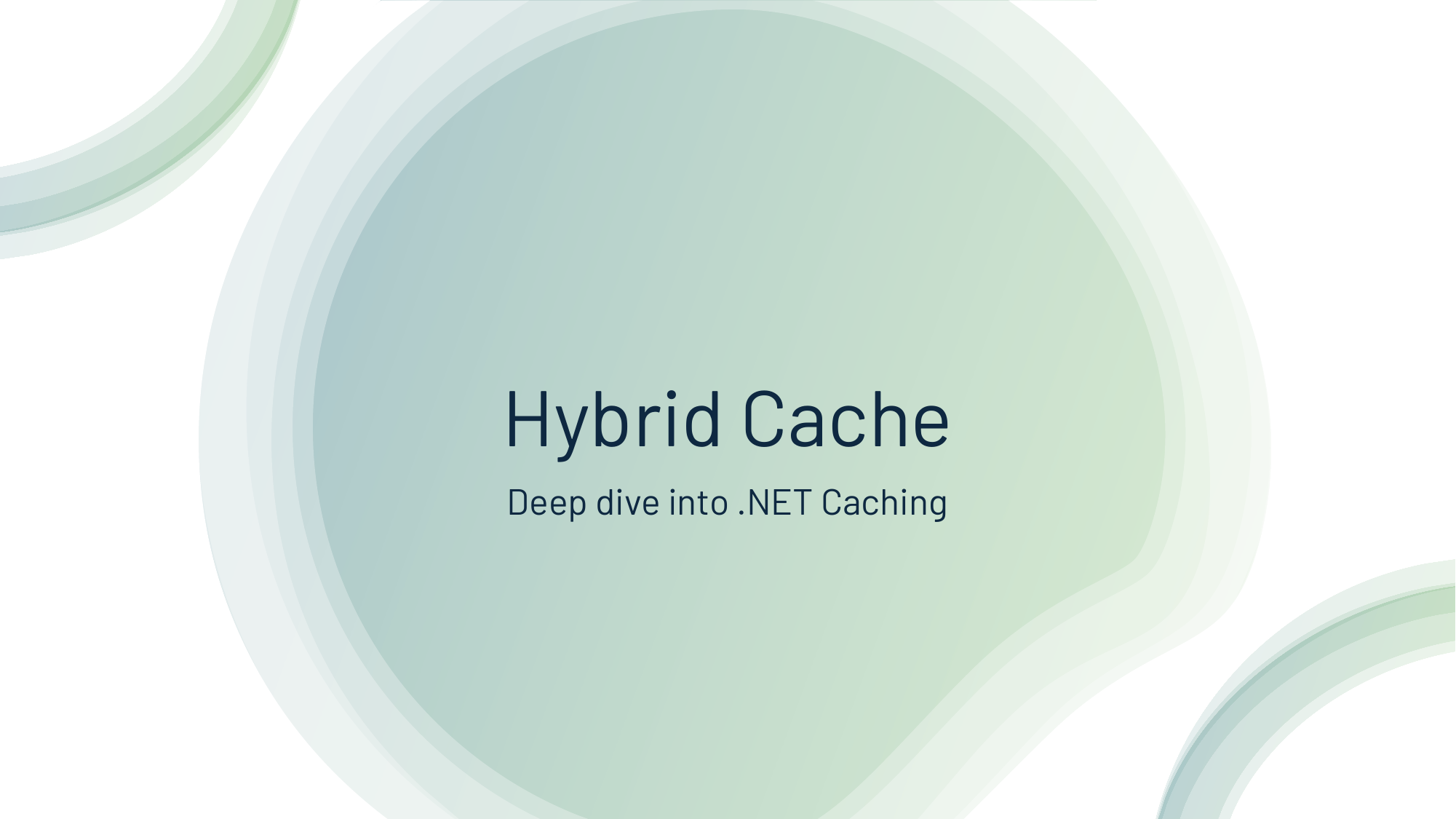

# Hybrid Cache
Deep dive into .NET Caching